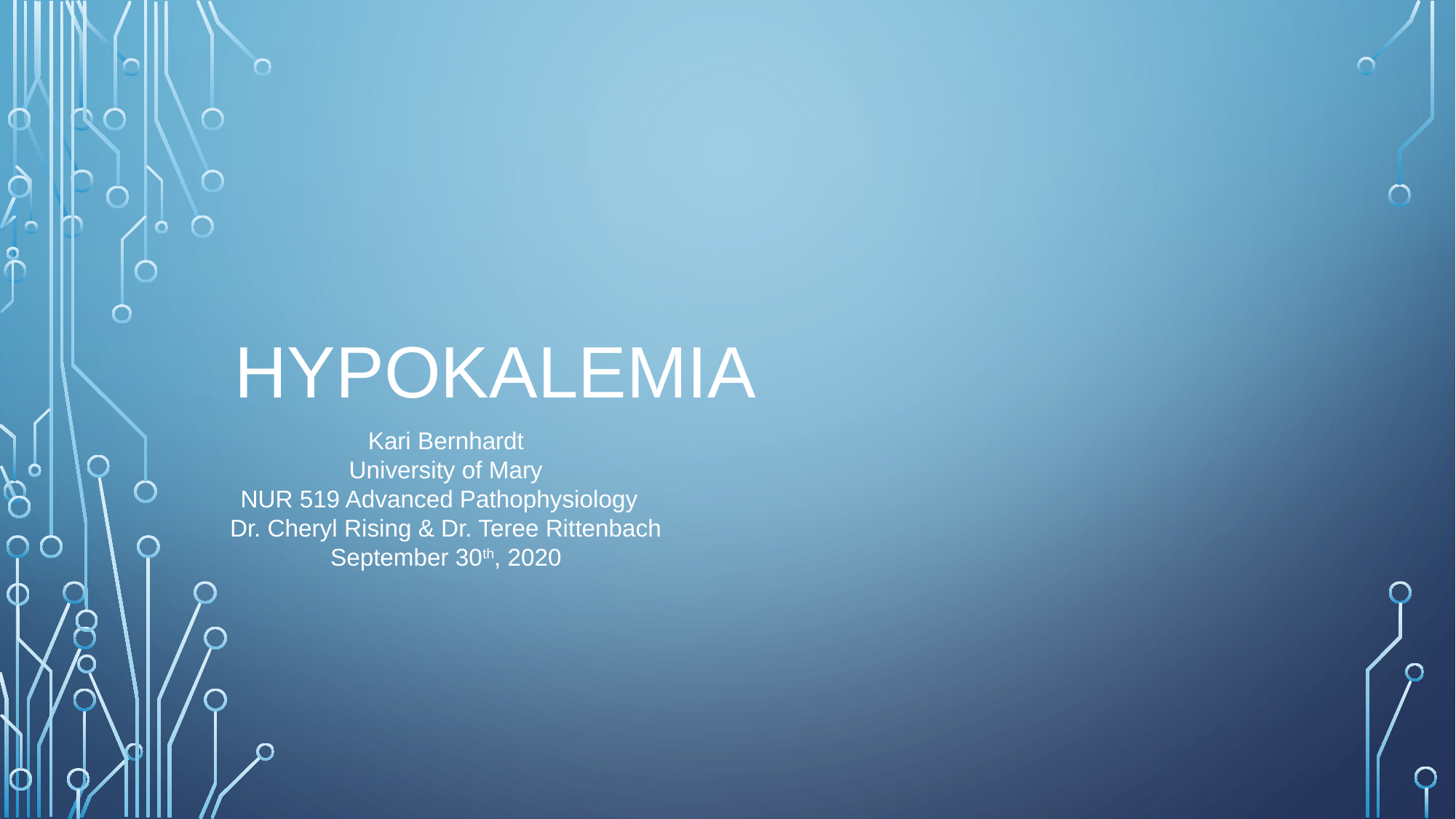

# Hypokalemia
Kari Bernhardt
University of Mary
NUR 519 Advanced Pathophysiology
Dr. Cheryl Rising & Dr. Teree Rittenbach
September 30th, 2020